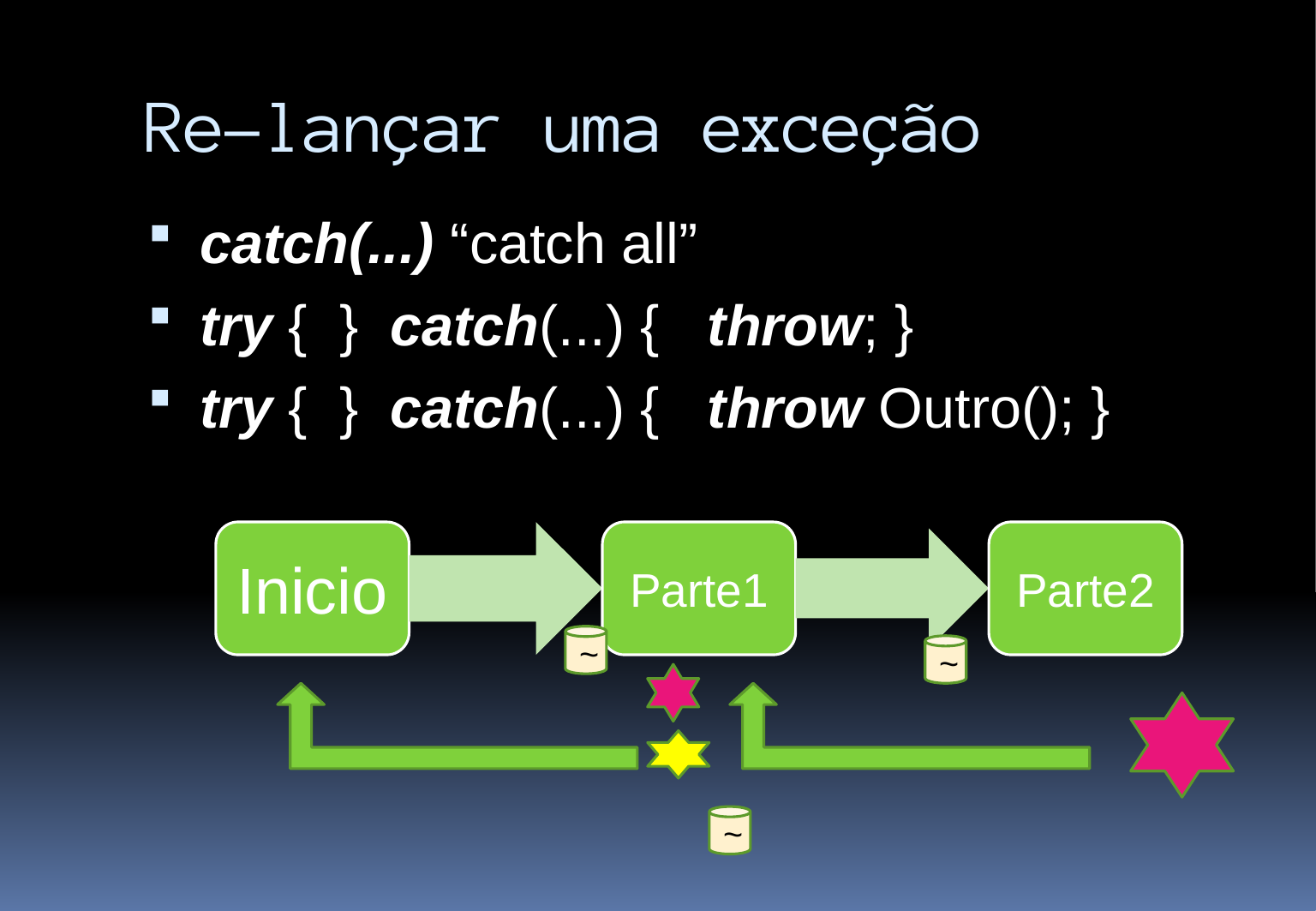

# Re-lançar uma exceção
catch(...) “catch all”
try {  }  catch(...) {   throw; }
try {  }  catch(...) {   throw Outro(); }

Inicio
Parte1
Parte2
~
~

~